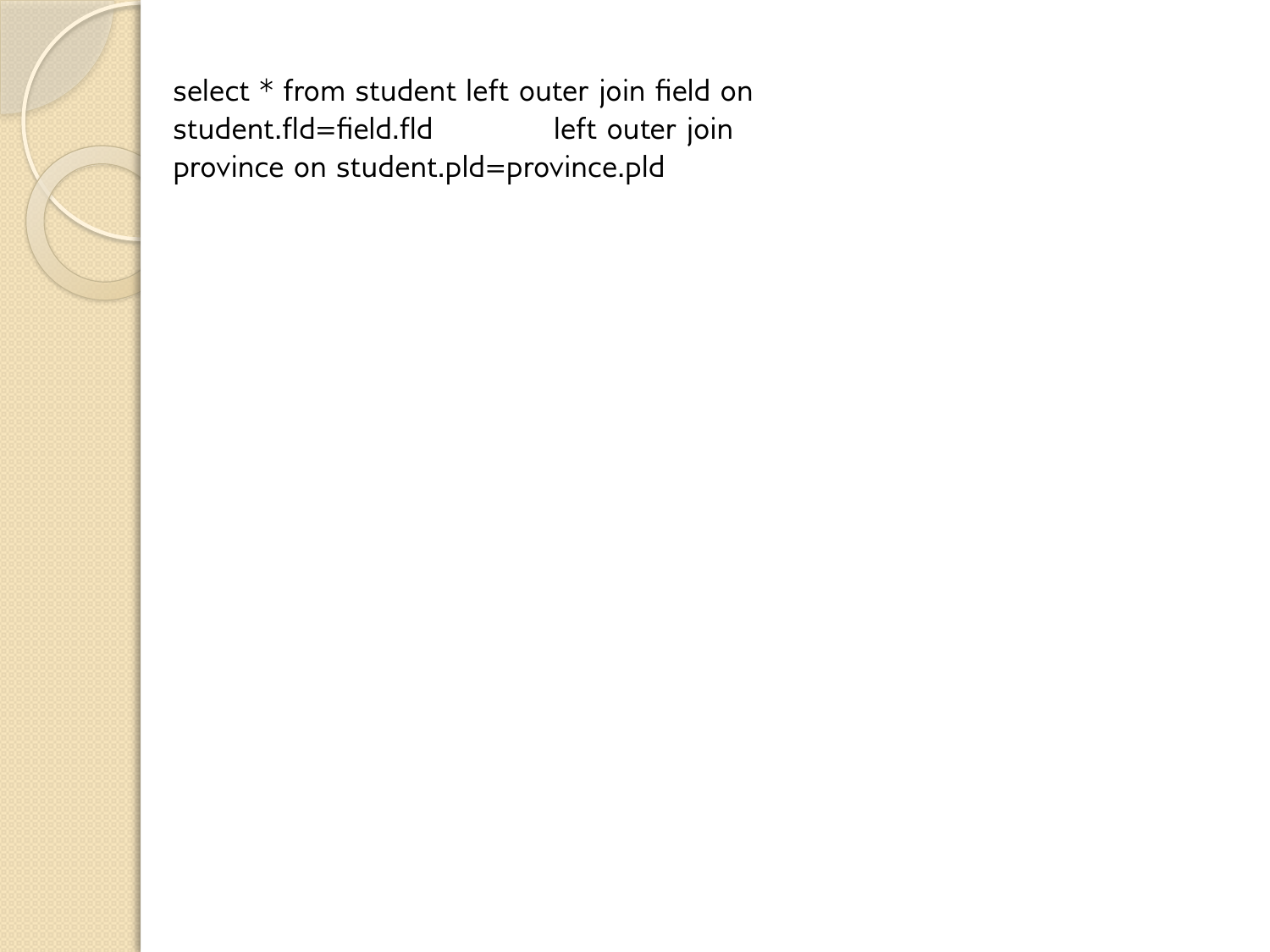

select * from student left outer join field on student.fId=field.fId	left outer join province on student.pId=province.pId